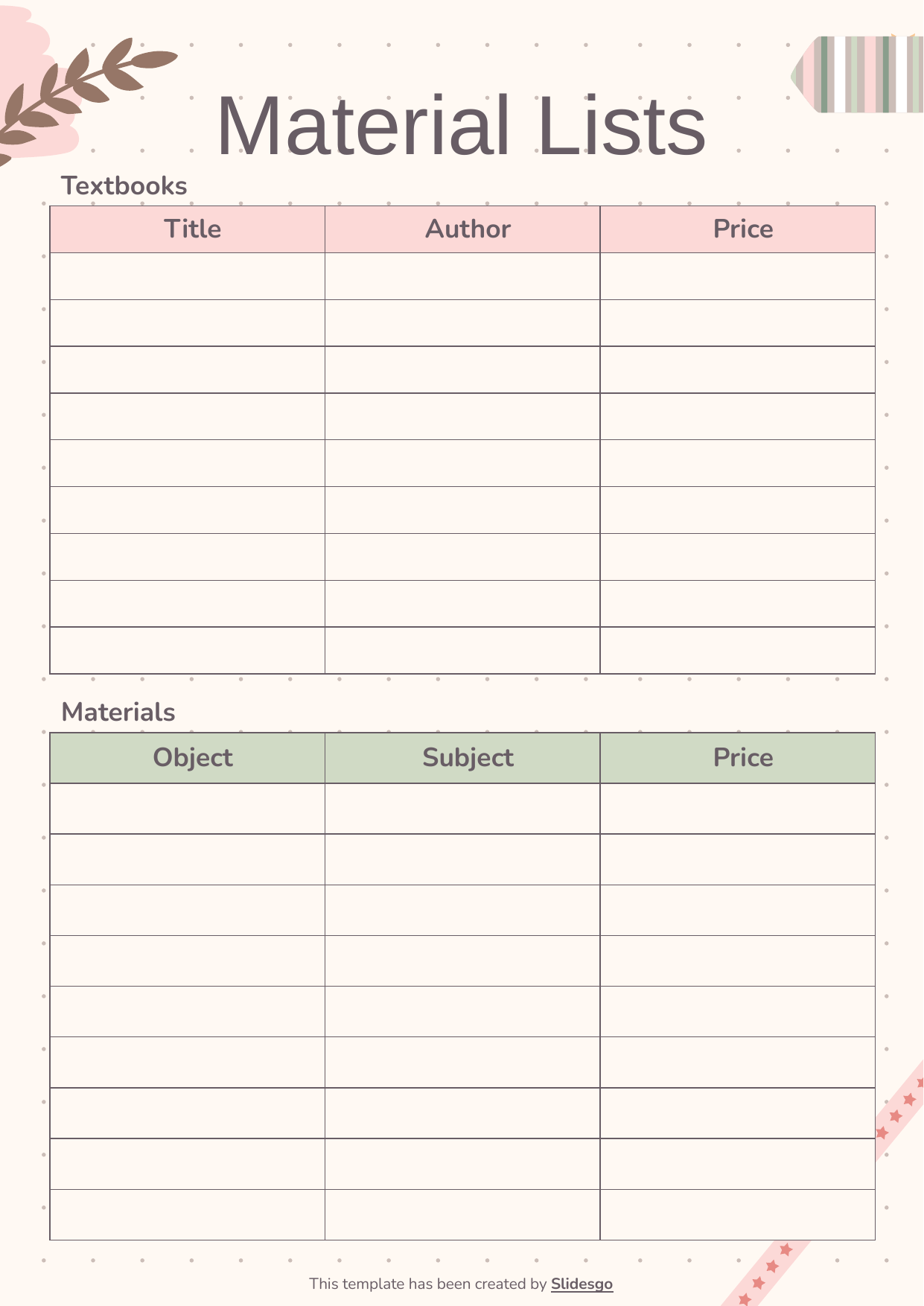

# Material Lists

Textbooks
| Title | Author | Price |
| --- | --- | --- |
|  |  |  |
|  |  |  |
|  |  |  |
|  |  |  |
|  |  |  |
|  |  |  |
|  |  |  |
|  |  |  |
|  |  |  |
Materials
| Object | Subject | Price |
| --- | --- | --- |
|  |  |  |
|  |  |  |
|  |  |  |
|  |  |  |
|  |  |  |
|  |  |  |
|  |  |  |
|  |  |  |
|  |  |  |

This template has been created by Slidesgo